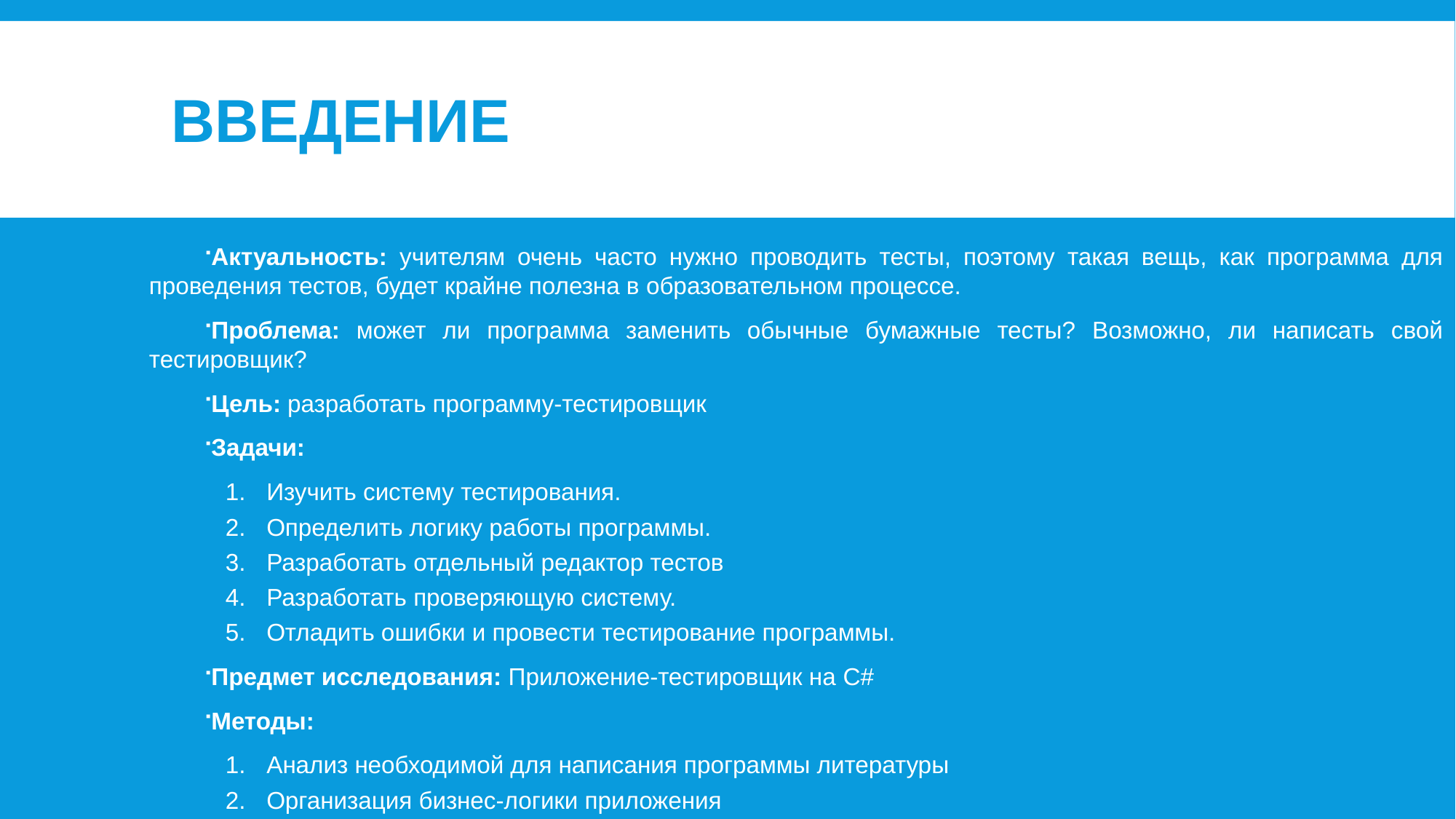

# ВВЕДЕНИЕ
Актуальность: учителям очень часто нужно проводить тесты, поэтому такая вещь, как программа для проведения тестов, будет крайне полезна в образовательном процессе.
Проблема: может ли программа заменить обычные бумажные тесты? Возможно, ли написать свой тестировщик?
Цель: разработать программу-тестировщик
Задачи:
Изучить систему тестирования.
Определить логику работы программы.
Разработать отдельный редактор тестов
Разработать проверяющую систему.
Отладить ошибки и провести тестирование программы.
Предмет исследования: Приложение-тестировщик на C#
Методы:
Анализ необходимой для написания программы литературы
Организация бизнес-логики приложения